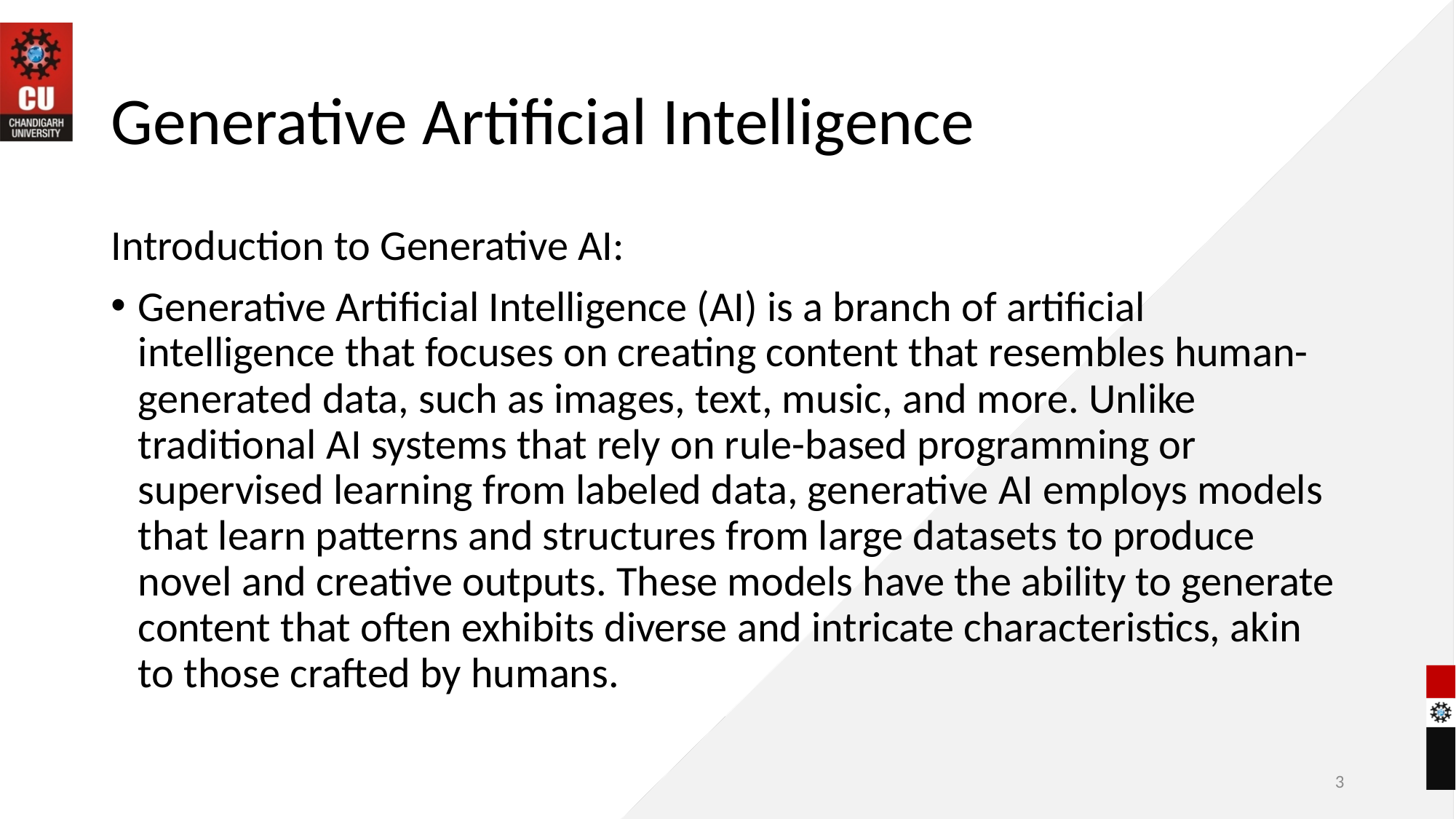

# Generative Artificial Intelligence
Introduction to Generative AI:
Generative Artificial Intelligence (AI) is a branch of artificial intelligence that focuses on creating content that resembles human-generated data, such as images, text, music, and more. Unlike traditional AI systems that rely on rule-based programming or supervised learning from labeled data, generative AI employs models that learn patterns and structures from large datasets to produce novel and creative outputs. These models have the ability to generate content that often exhibits diverse and intricate characteristics, akin to those crafted by humans.
3